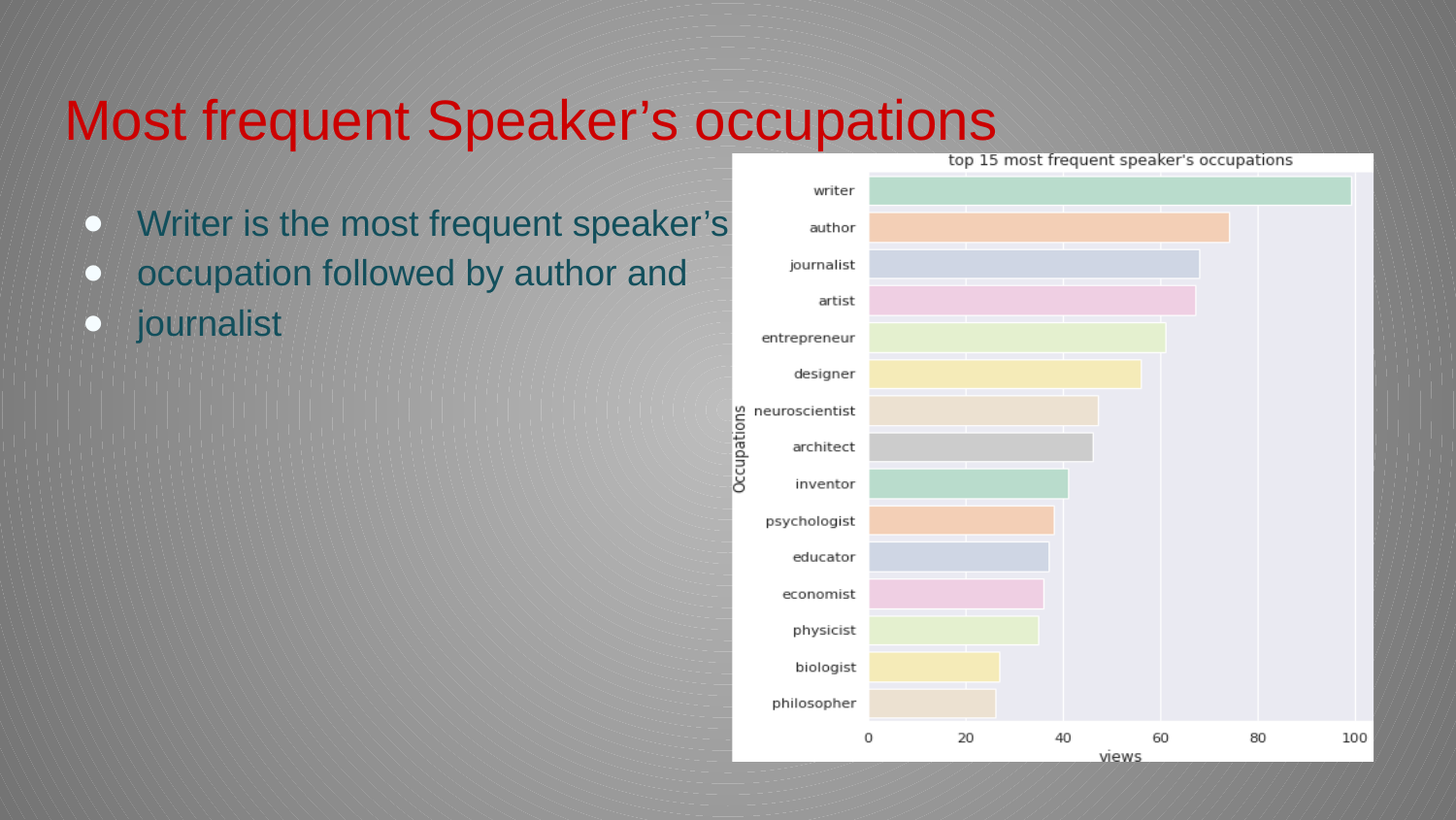

# Most frequent Speaker’s occupations

Writer is the most frequent speaker’s
occupation followed by author and
journalist